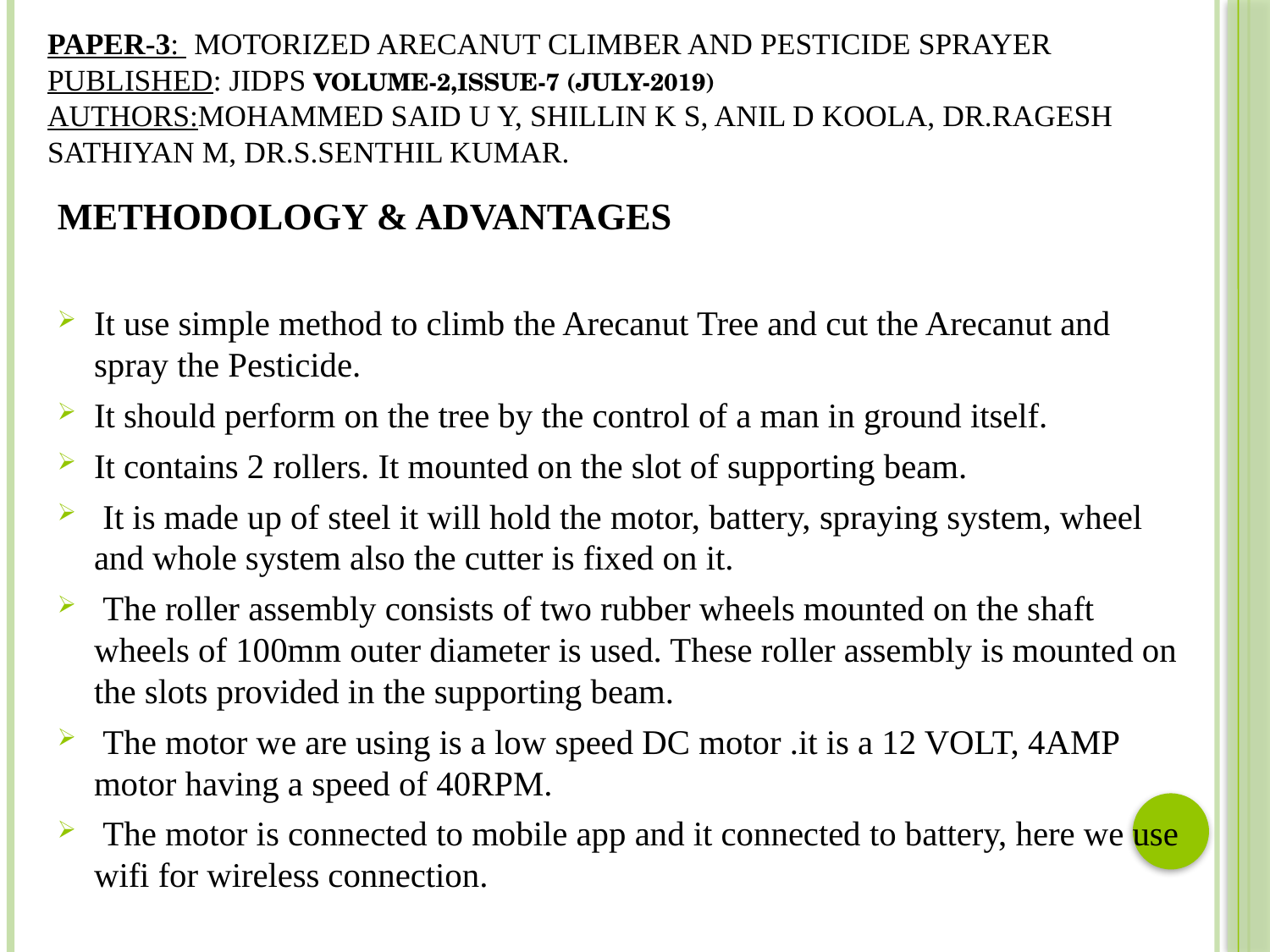

# PAPER-3:  MOTORIZED ARECANUT CLIMBER AND PESTICIDE SPRAYER PUBLISHED: JIDPS Volume-2,Issue-7 (July-2019) AUTHORS:Mohammed Said U Y, Shillin K S, Anil D Koola, Dr.Ragesh Sathiyan M, Dr.S.Senthil Kumar.
METHODOLOGY & ADVANTAGES

It use simple method to climb the Arecanut Tree and cut the Arecanut and spray the Pesticide.
It should perform on the tree by the control of a man in ground itself.
It contains 2 rollers. It mounted on the slot of supporting beam.
 It is made up of steel it will hold the motor, battery, spraying system, wheel and whole system also the cutter is fixed on it.
 The roller assembly consists of two rubber wheels mounted on the shaft wheels of 100mm outer diameter is used. These roller assembly is mounted on the slots provided in the supporting beam.
 The motor we are using is a low speed DC motor .it is a 12 VOLT, 4AMP motor having a speed of 40RPM.
 The motor is connected to mobile app and it connected to battery, here we use wifi for wireless connection.